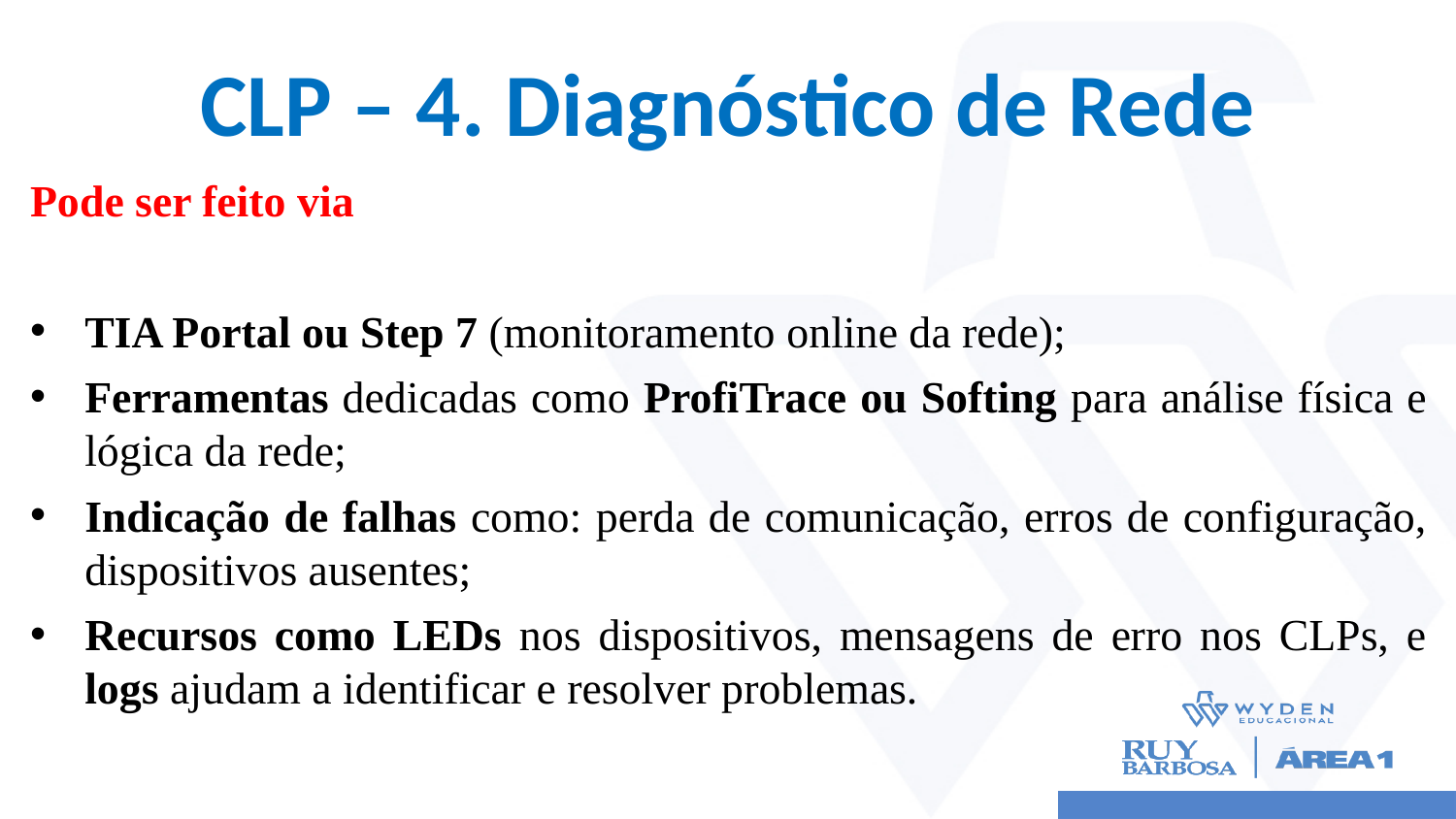

# CLP – 4. Diagnóstico de Rede
Pode ser feito via

TIA Portal ou Step 7 (monitoramento online da rede);
Ferramentas dedicadas como ProfiTrace ou Softing para análise física e lógica da rede;
Indicação de falhas como: perda de comunicação, erros de configuração, dispositivos ausentes;
Recursos como LEDs nos dispositivos, mensagens de erro nos CLPs, e logs ajudam a identificar e resolver problemas.